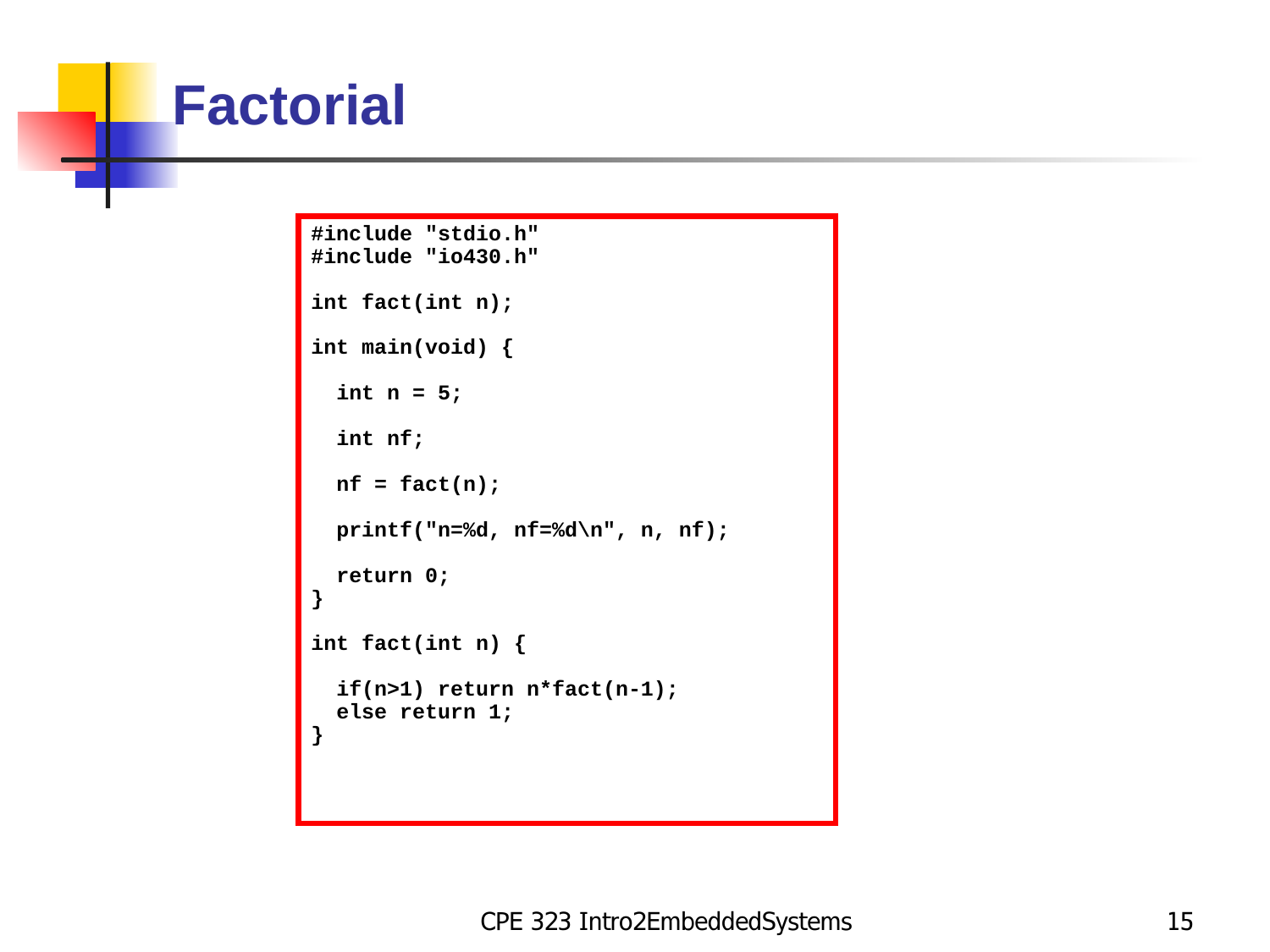

# Factorial
#include "stdio.h"
#include "io430.h"

int fact(int n);

int main(void) {

  int n = 5;

  int nf;

  nf = fact(n);

  printf("n=%d, nf=%d\n", n, nf);

  return 0;
}

int fact(int n) {

  if(n>1) return n*fact(n-1);
  else return 1;
}
CPE 323 Intro2EmbeddedSystems
15